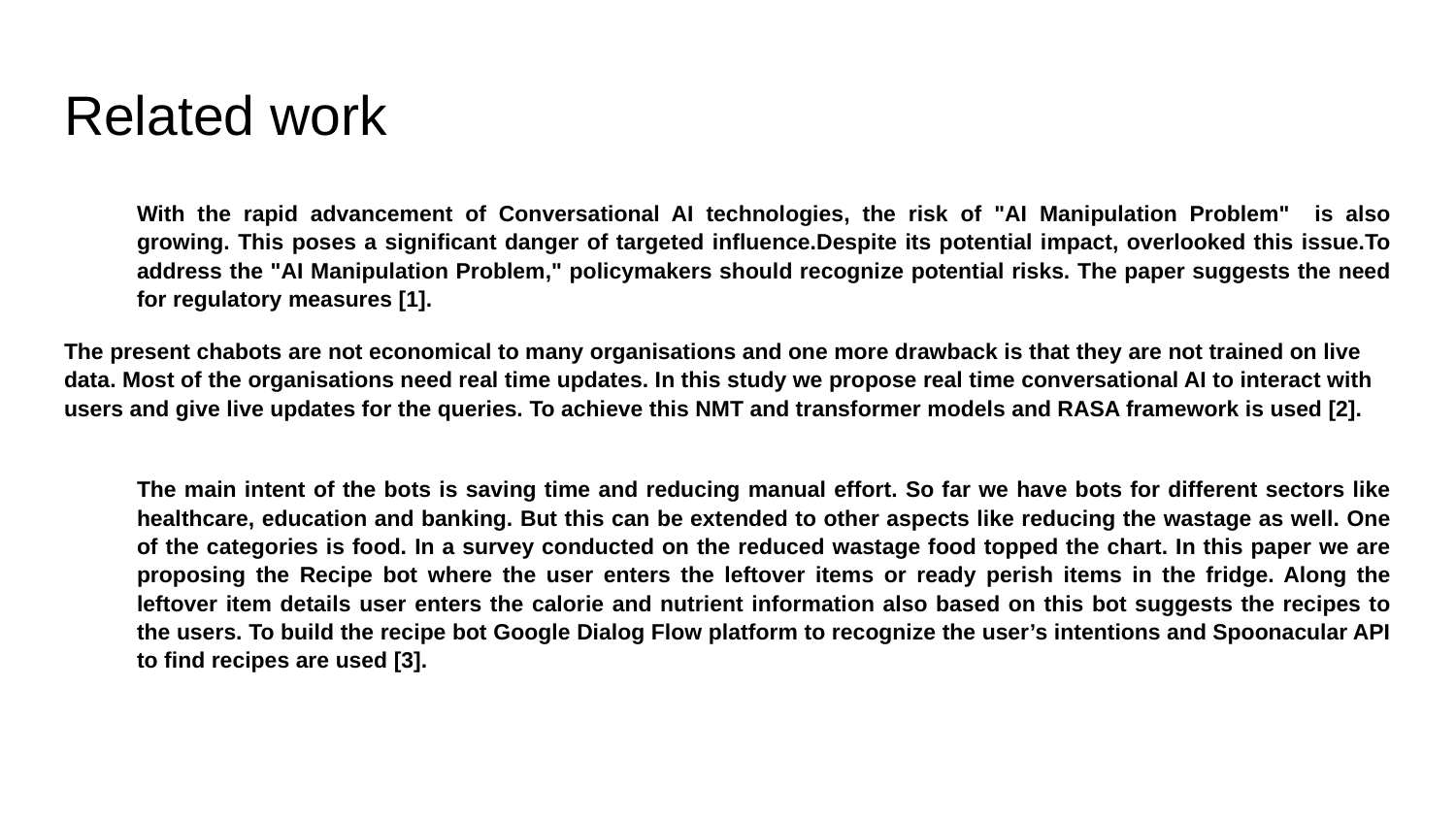

# Related work

With the rapid advancement of Conversational AI technologies, the risk of "AI Manipulation Problem"  is also growing. This poses a significant danger of targeted influence.Despite its potential impact, overlooked this issue.To address the "AI Manipulation Problem," policymakers should recognize potential risks. The paper suggests the need for regulatory measures [1].
The present chabots are not economical to many organisations and one more drawback is that they are not trained on live data. Most of the organisations need real time updates. In this study we propose real time conversational AI to interact with users and give live updates for the queries. To achieve this NMT and transformer models and RASA framework is used [2].

The main intent of the bots is saving time and reducing manual effort. So far we have bots for different sectors like healthcare, education and banking. But this can be extended to other aspects like reducing the wastage as well. One of the categories is food. In a survey conducted on the reduced wastage food topped the chart. In this paper we are proposing the Recipe bot where the user enters the leftover items or ready perish items in the fridge. Along the leftover item details user enters the calorie and nutrient information also based on this bot suggests the recipes to the users. To build the recipe bot Google Dialog Flow platform to recognize the user’s intentions and Spoonacular API to find recipes are used [3].